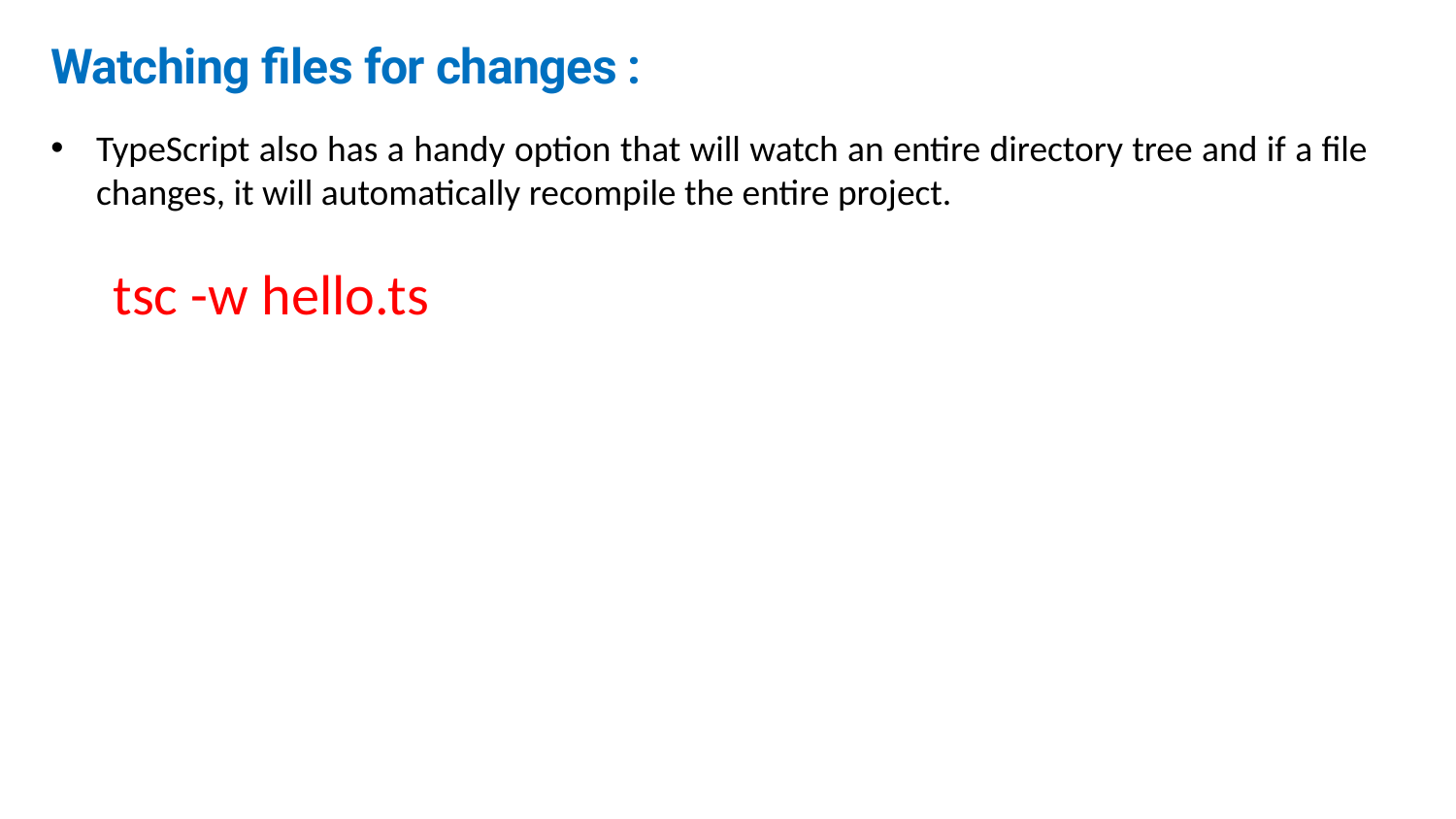

Watching files for changes :
TypeScript also has a handy option that will watch an entire directory tree and if a file changes, it will automatically recompile the entire project.
tsc -w hello.ts